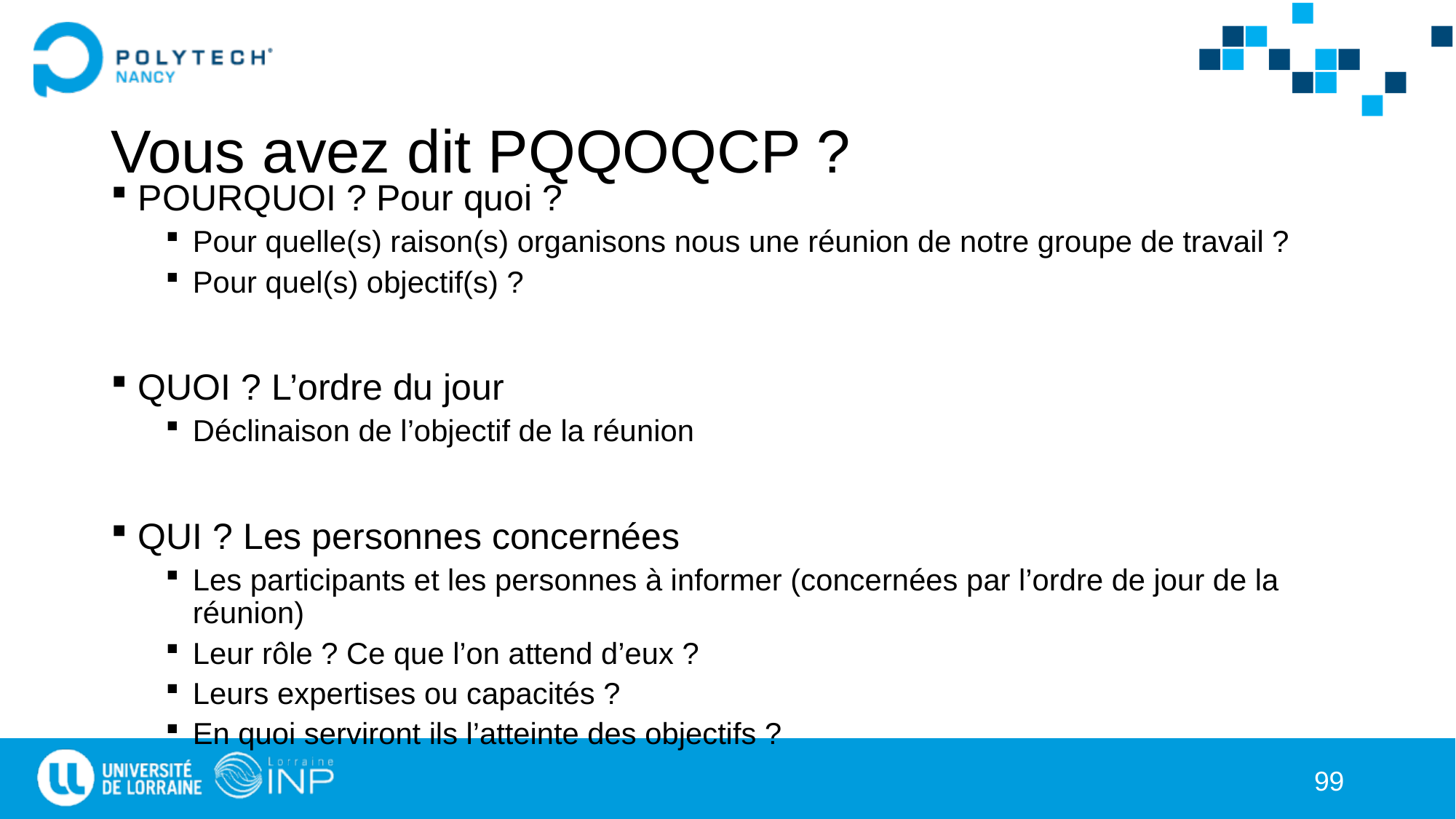

# Vous avez dit PQQOQCP ?
POURQUOI ? Pour quoi ?
Pour quelle(s) raison(s) organisons nous une réunion de notre groupe de travail ?
Pour quel(s) objectif(s) ?

QUOI ? L’ordre du jour
Déclinaison de l’objectif de la réunion

QUI ? Les personnes concernées
Les participants et les personnes à informer (concernées par l’ordre de jour de la réunion)
Leur rôle ? Ce que l’on attend d’eux ?
Leurs expertises ou capacités ?
En quoi serviront ils l’atteinte des objectifs ?